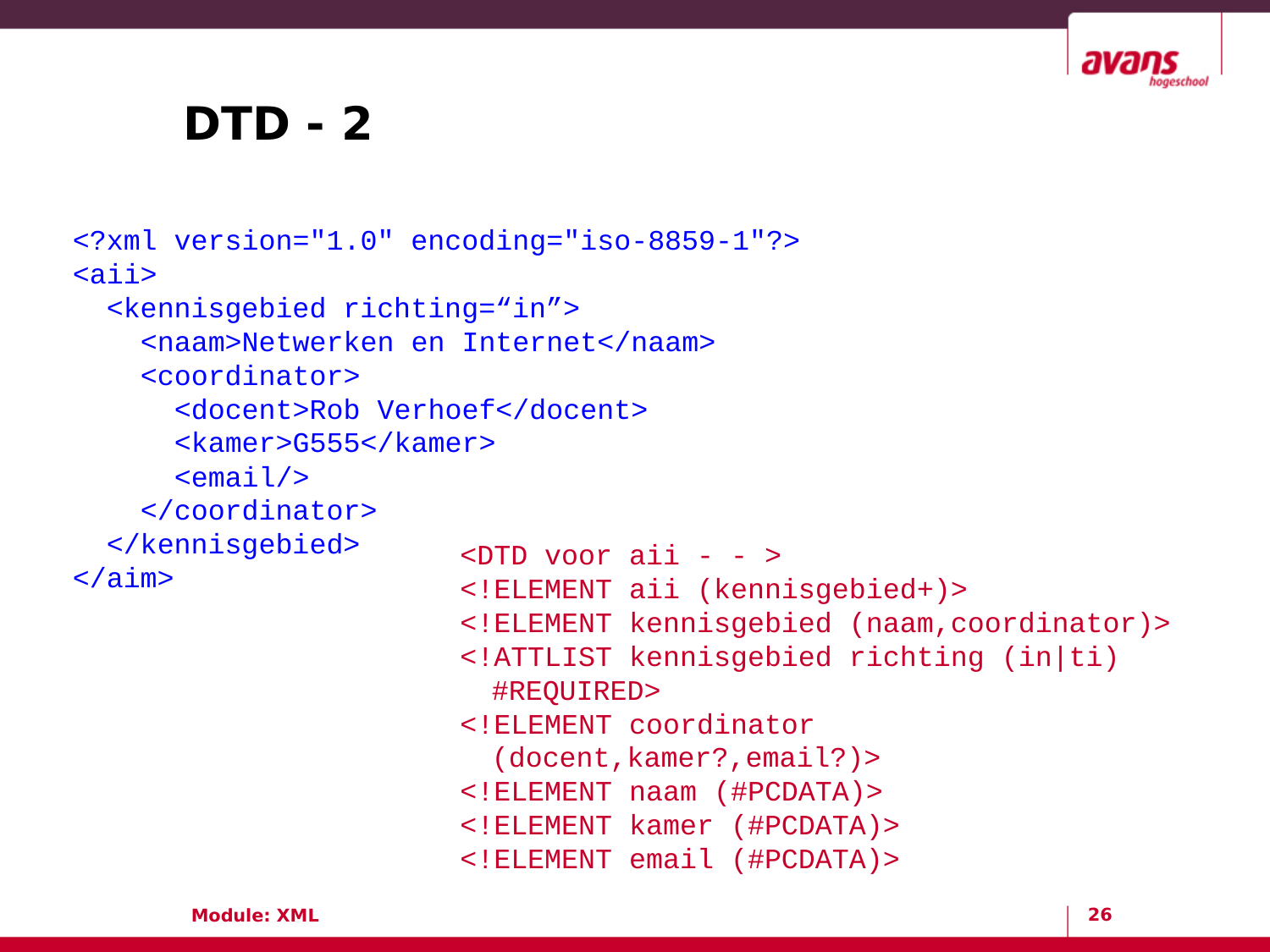

# DTD - 2
<?xml version="1.0" encoding="iso-8859-1"?>
<aii>
  <kennisgebied richting=“in”>
    <naam>Netwerken en Internet</naam>
    <coordinator>
      <docent>Rob Verhoef</docent>
      <kamer>G555</kamer>
      <email/>
    </coordinator>
  </kennisgebied>
</aim>
<DTD voor aii - - >
<!ELEMENT aii (kennisgebied+)>
<!ELEMENT kennisgebied (naam,coordinator)>
<!ATTLIST kennisgebied richting (in|ti) #REQUIRED>
<!ELEMENT coordinator (docent,kamer?,email?)>
<!ELEMENT naam (#PCDATA)>
<!ELEMENT kamer (#PCDATA)>
<!ELEMENT email (#PCDATA)>
26